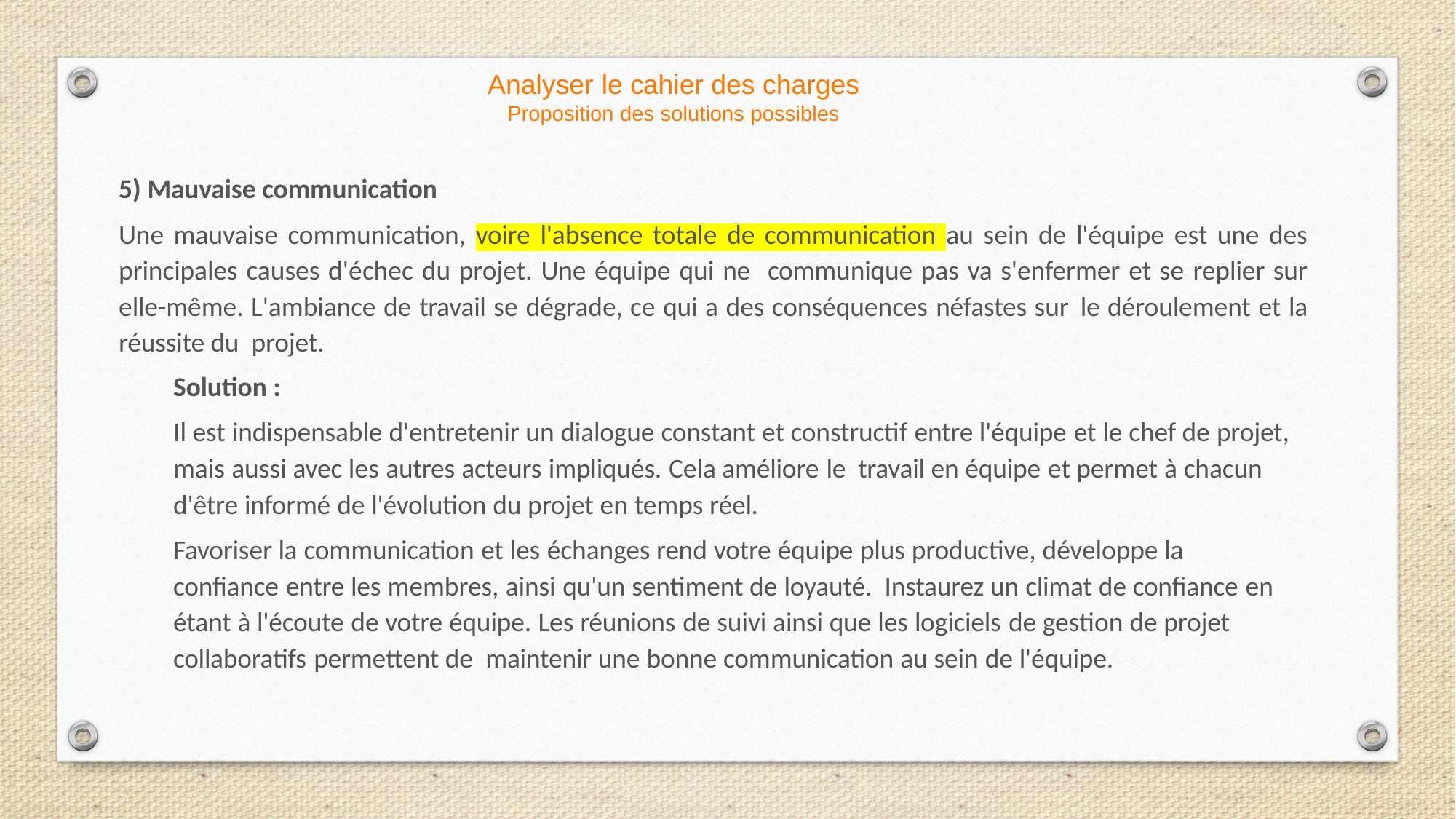

Analyser le cahier des charges
Proposition des solutions possibles
5) Mauvaise communication
Une mauvaise communication, voire l'absence totale de communication au sein de l'équipe est une des principales causes d'échec du projet. Une équipe qui ne  communique pas va s'enfermer et se replier sur elle-même. L'ambiance de travail se dégrade, ce qui a des conséquences néfastes sur le déroulement et la réussite du  projet.
Solution :
Il est indispensable d'entretenir un dialogue constant et constructif entre l'équipe et le chef de projet, mais aussi avec les autres acteurs impliqués. Cela améliore le  travail en équipe et permet à chacun d'être informé de l'évolution du projet en temps réel.
Favoriser la communication et les échanges rend votre équipe plus productive, développe la confiance entre les membres, ainsi qu'un sentiment de loyauté.  Instaurez un climat de confiance en étant à l'écoute de votre équipe. Les réunions de suivi ainsi que les logiciels de gestion de projet collaboratifs permettent de  maintenir une bonne communication au sein de l'équipe.